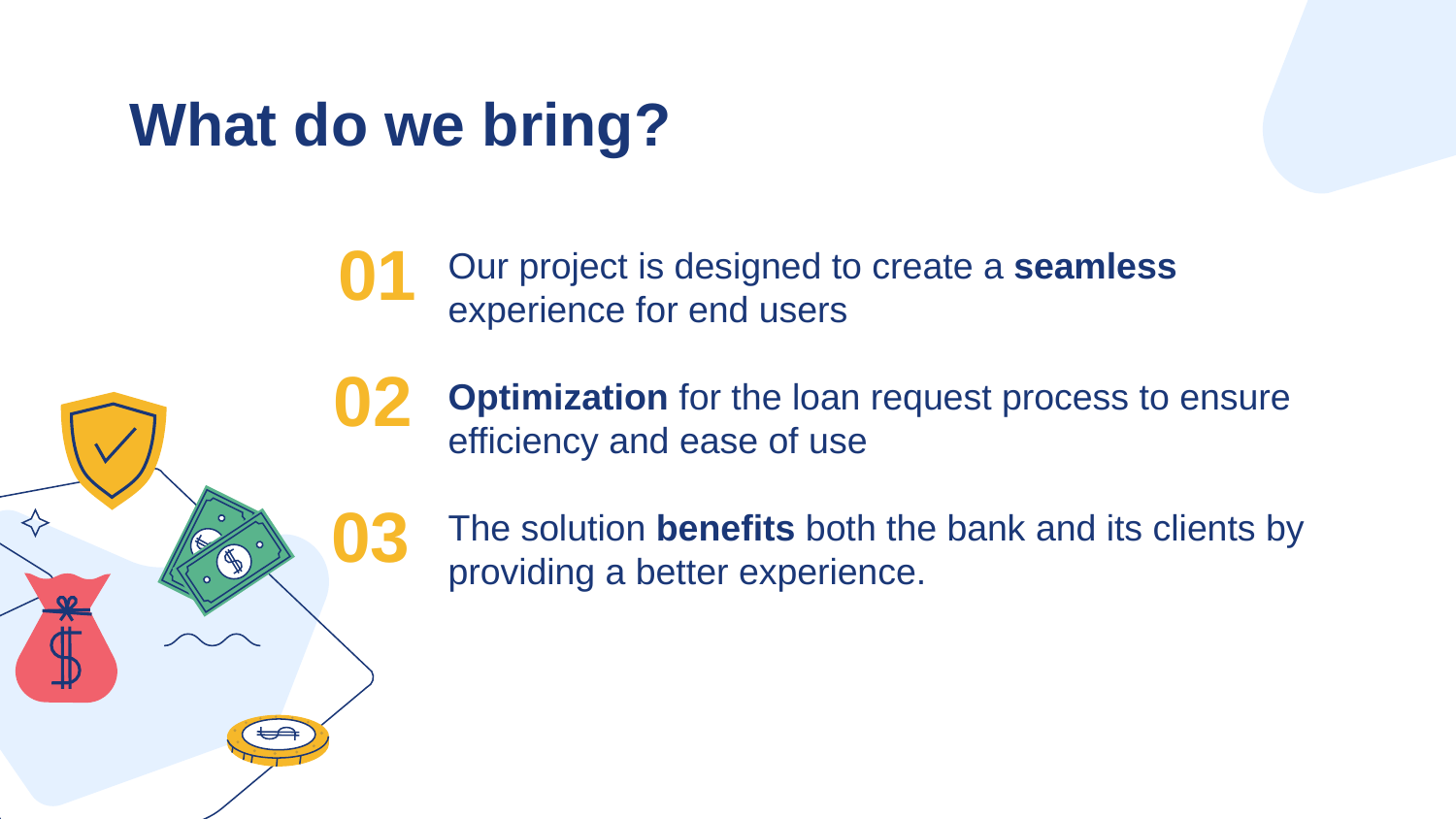

# What do we bring?
Our project is designed to create a seamless experience for end users

Optimization for the loan request process to ensure efficiency and ease of use

The solution benefits both the bank and its clients by providing a better experience.
01
02

03